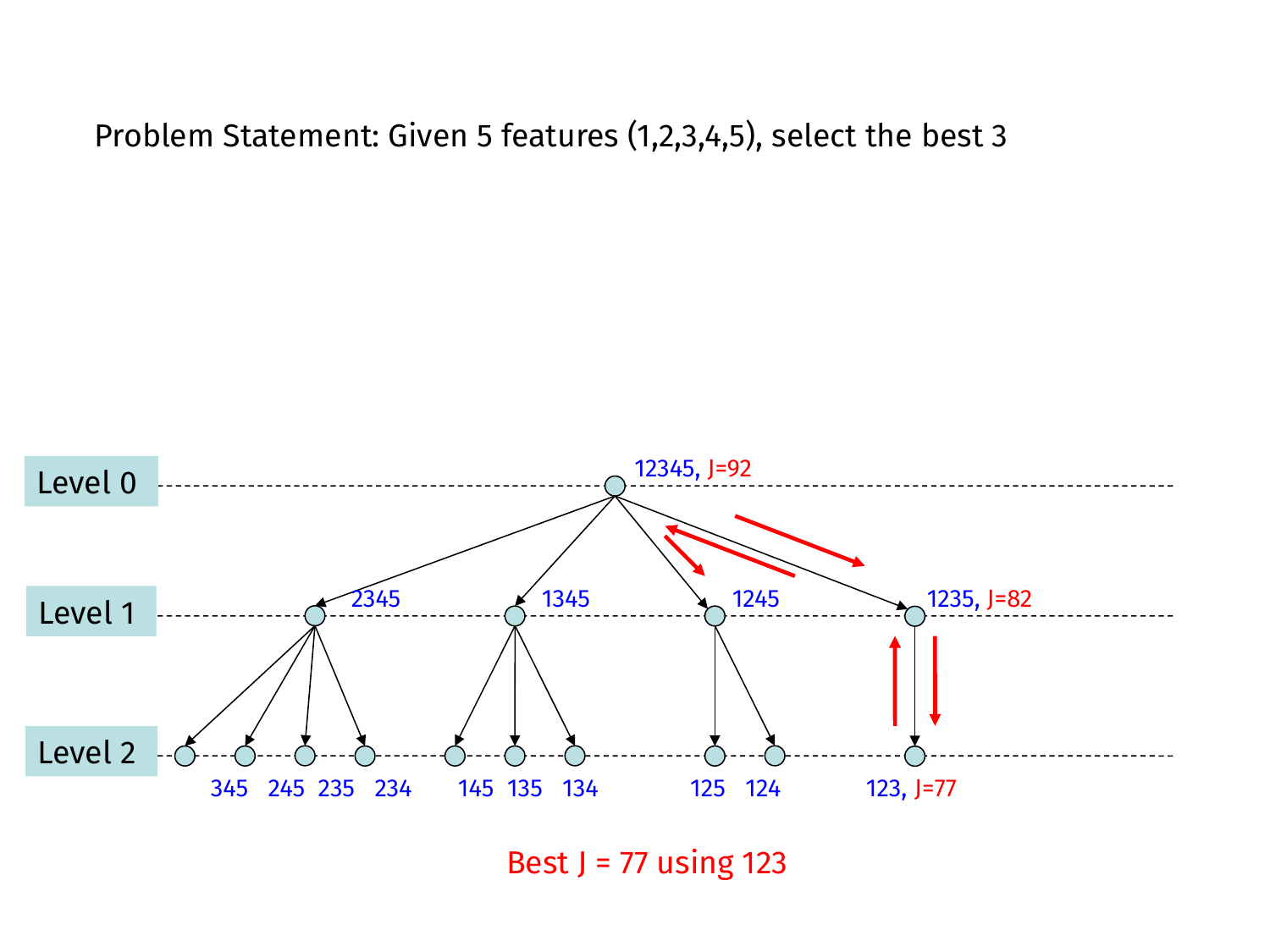

Problem Statement: Given 5 features (1,2,3,4,5), select the best 3
12345, J=92
Level 0

2345
1345
1245
1235, J=82
Level 1

Level 2

345   245  235   234       145  135   134              125   124             123, J=77
Best J = 77 using 123